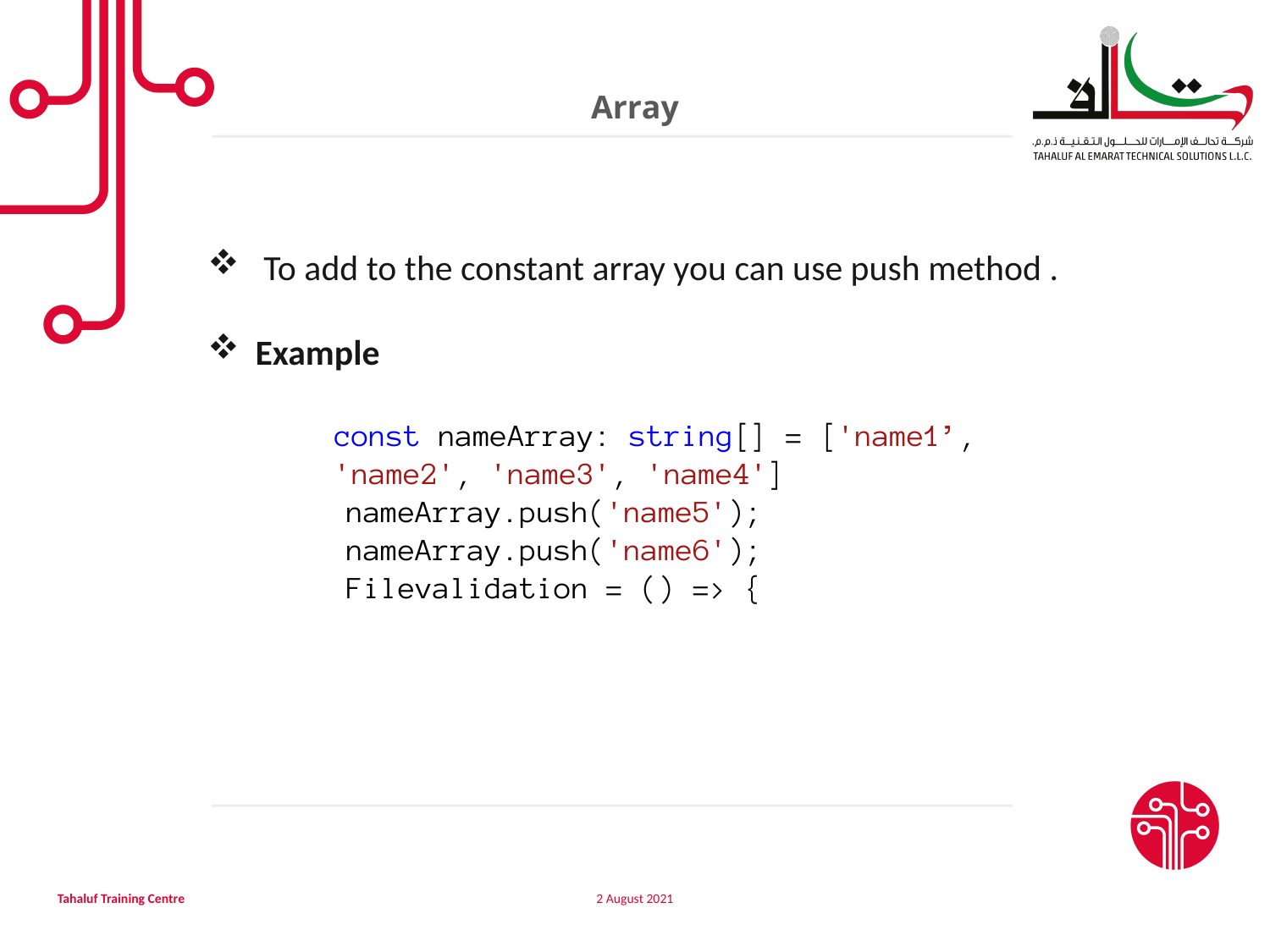

Array
 To add to the constant array you can use push method .

Example

 	const nameArray: string[] = ['name1’, 	'name2', 'name3', 'name4']
        nameArray.push('name5');
        nameArray.push('name6');
        Filevalidation = () => {